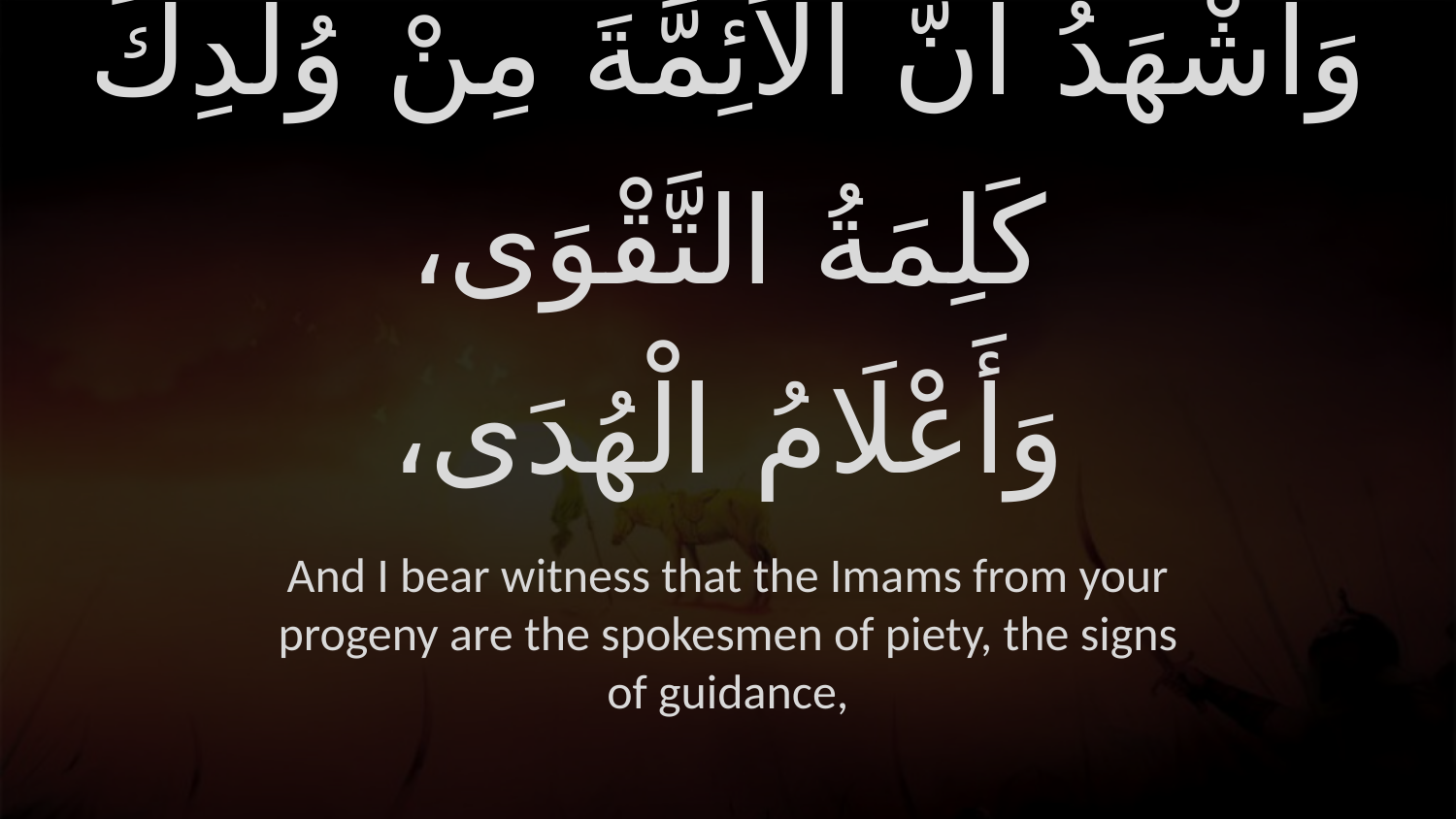

# وَأَشْهَدُ أَنَّ الْأَئِمَّةَ مِنْ وُلْدِكَ كَلِمَةُ التَّقْوَى، وَأَعْلَامُ الْهُدَى،
And I bear witness that the Imams from your progeny are the spokesmen of piety, the signs of guidance,